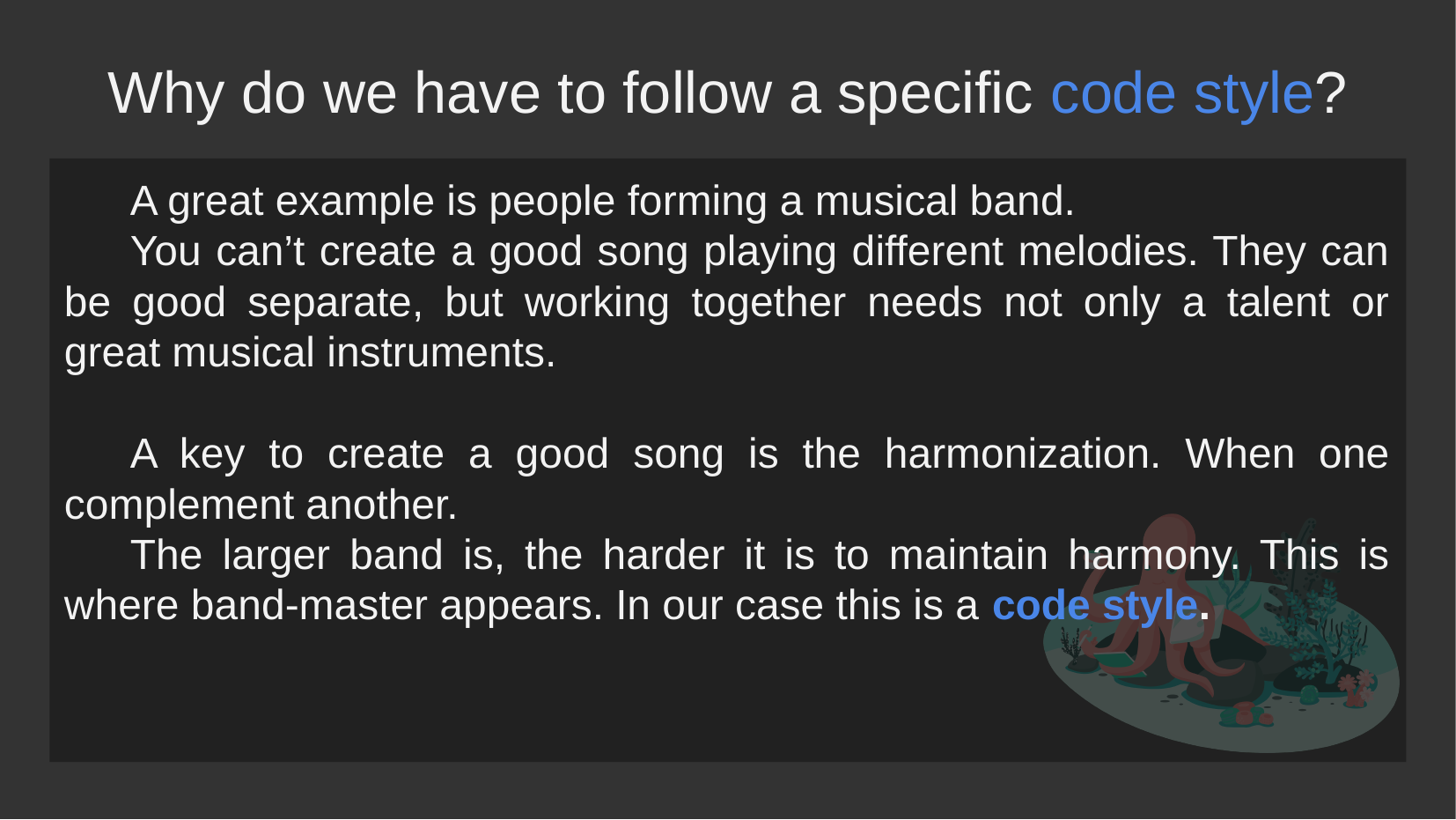

# Why do we have to follow a specific code style?
A great example is people forming a musical band.
You can’t create a good song playing different melodies. They can be good separate, but working together needs not only a talent or great musical instruments.

A key to create a good song is the harmonization. When one complement another.
The larger band is, the harder it is to maintain harmony. This is where band-master appears. In our case this is a code style.